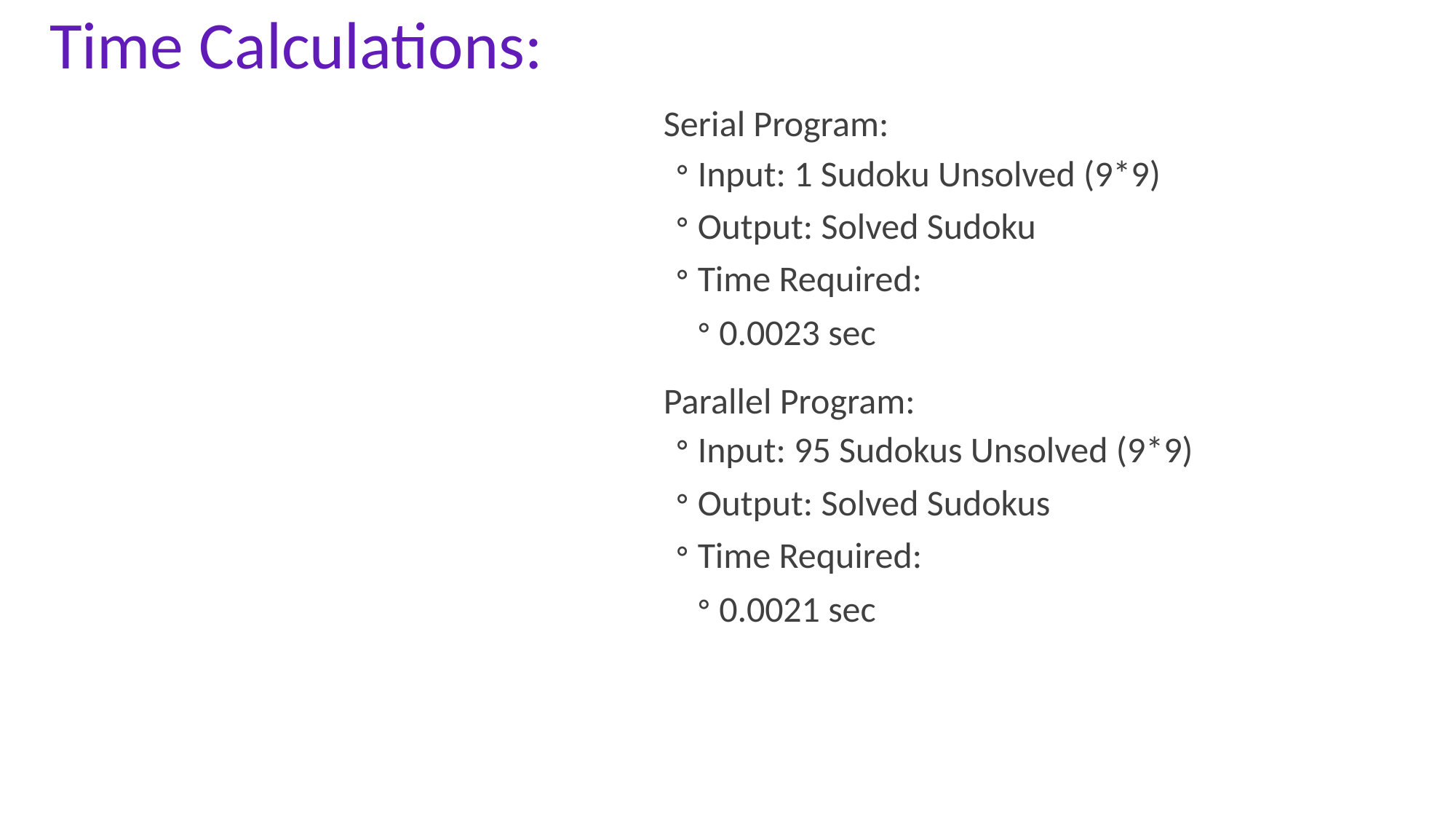

Time Calculations:
# Serial Program:
Input: 1 Sudoku Unsolved (9*9)
Output: Solved Sudoku
Time Required:
0.0023 sec
Parallel Program:
Input: 95 Sudokus Unsolved (9*9)
Output: Solved Sudokus
Time Required:
0.0021 sec
Time Calculations